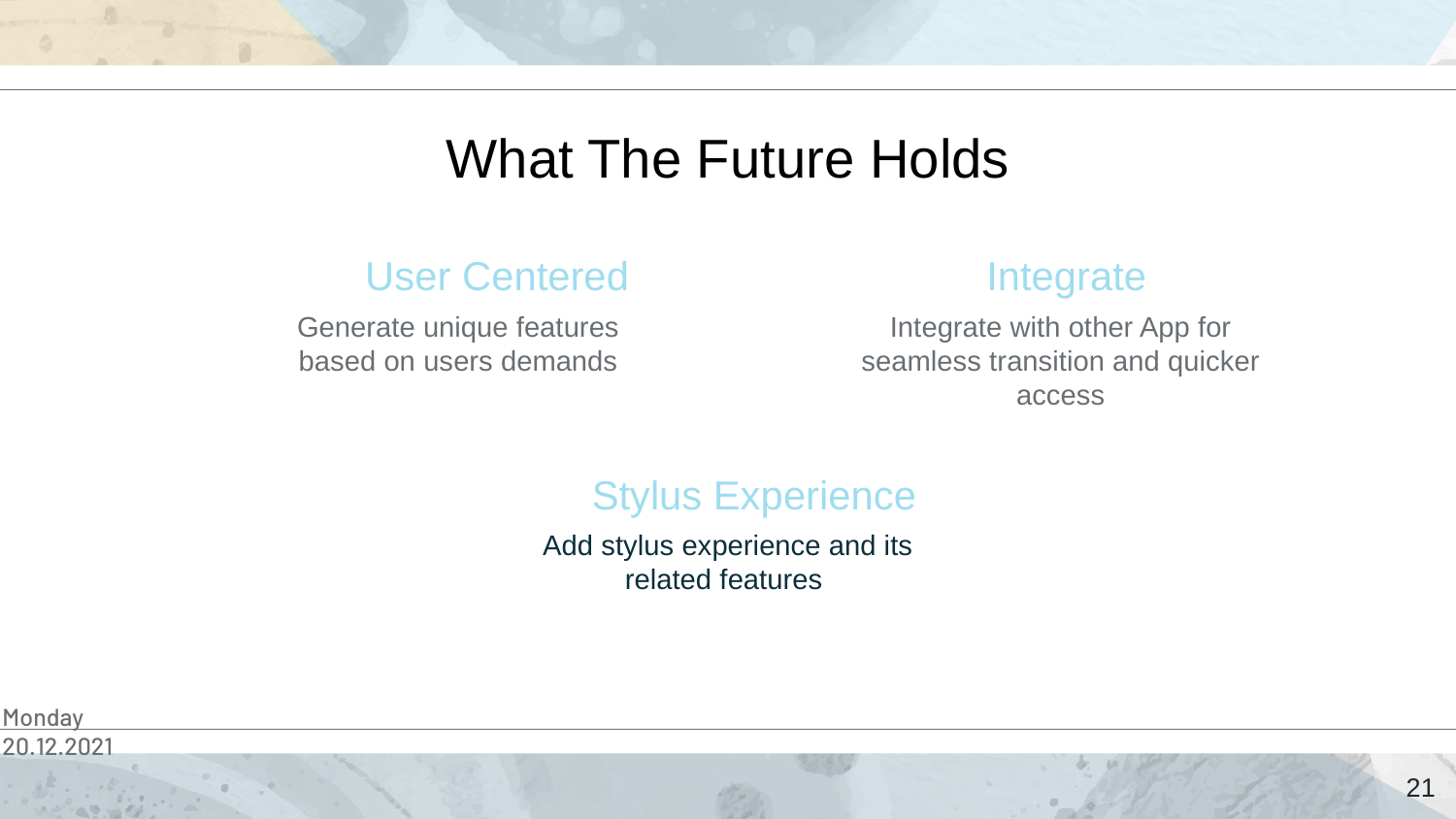

What The Future Holds
# User Centered
Integrate
Integrate with other App for seamless transition and quicker access
Generate unique features based on users demands
Stylus Experience
Add stylus experience and its related features
Monday
20.12.2021
21